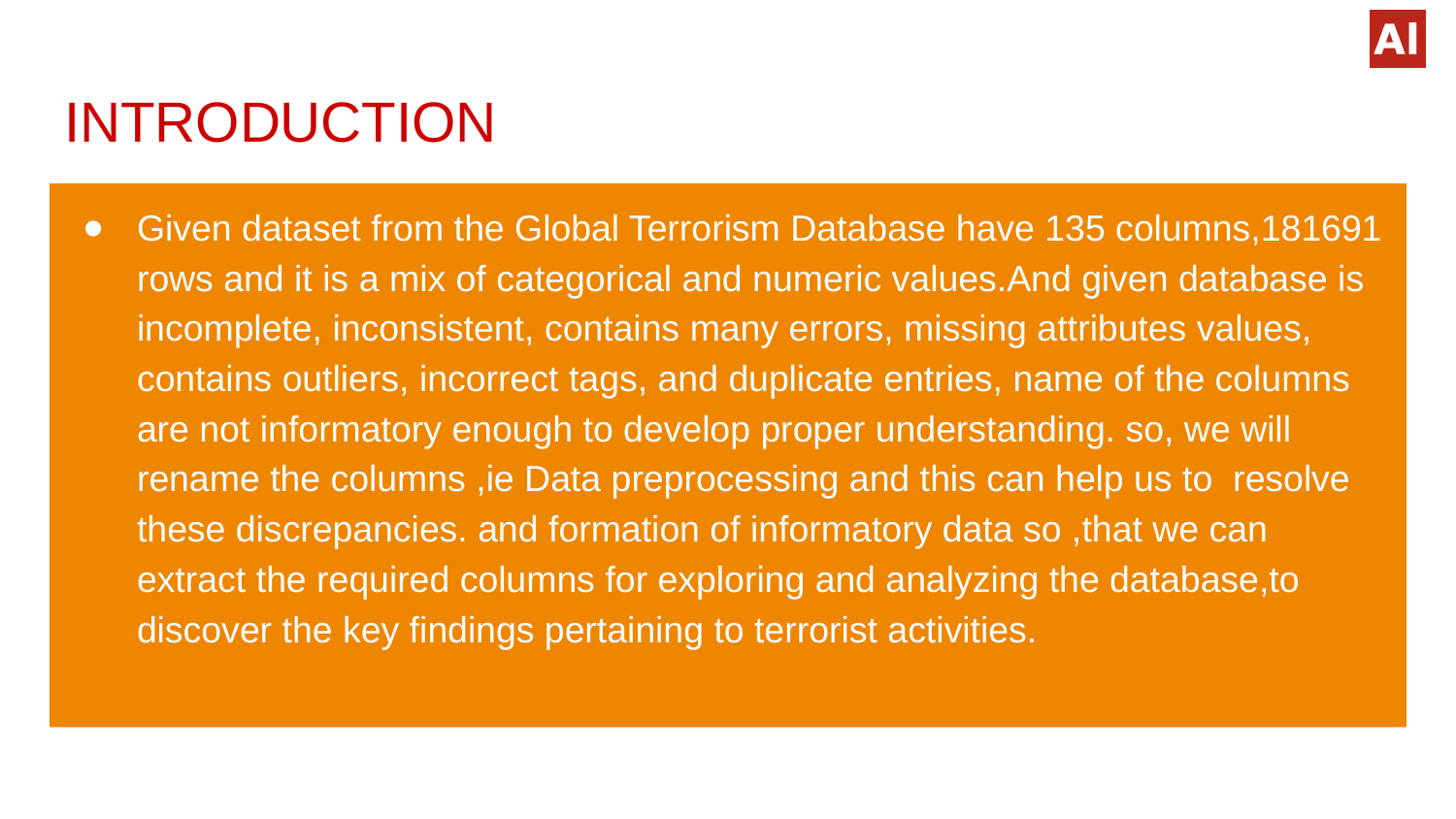

# INTRODUCTION
Given dataset from the Global Terrorism Database have 135 columns,181691 rows and it is a mix of categorical and numeric values.And given database is incomplete, inconsistent, contains many errors, missing attributes values, contains outliers, incorrect tags, and duplicate entries, name of the columns are not informatory enough to develop proper understanding. so, we will rename the columns ,ie Data preprocessing and this can help us to  resolve these discrepancies. and formation of informatory data so ,that we can  extract the required columns for exploring and analyzing the database,to discover the key findings pertaining to terrorist activities.